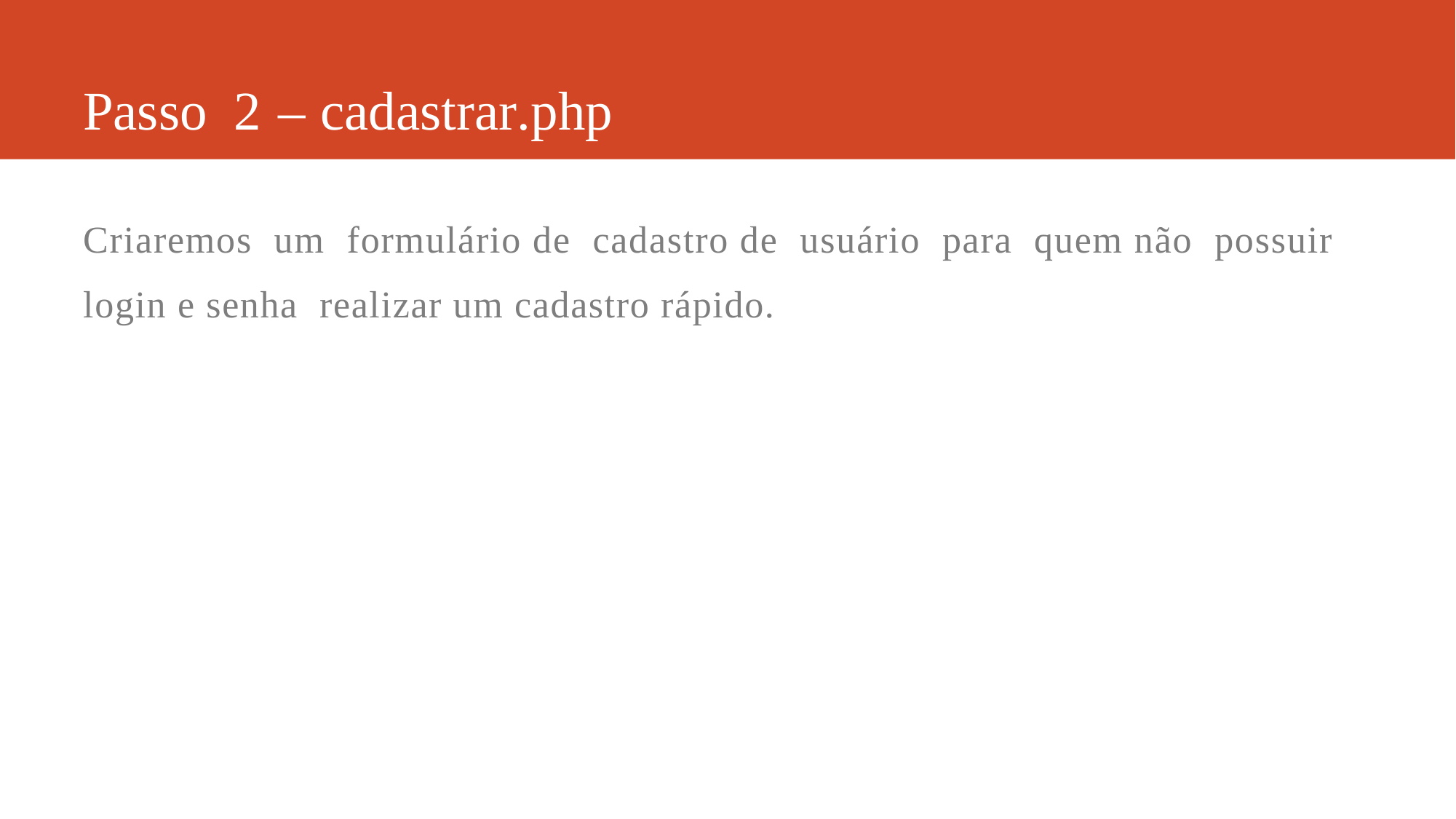

Passo 2 – cadastrar.php
Criaremos  um  formulário de  cadastro de  usuário  para  quem não  possuir
login e senha  realizar um cadastro rápido.